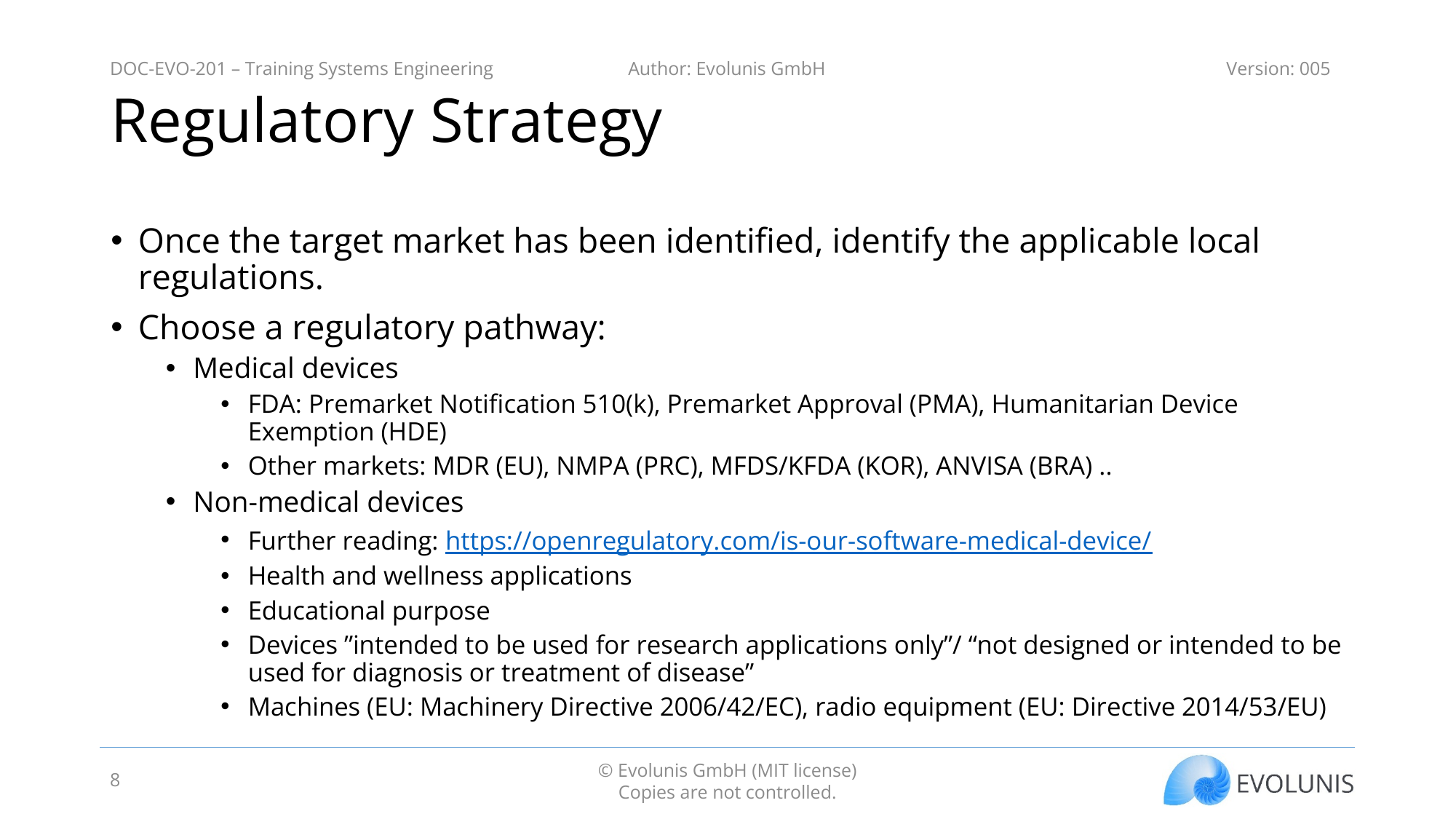

# Regulatory Strategy
Once the target market has been identified, identify the applicable local regulations.
Choose a regulatory pathway:
Medical devices
FDA: Premarket Notification 510(k), Premarket Approval (PMA), Humanitarian Device Exemption (HDE)
Other markets: MDR (EU), NMPA (PRC), MFDS/KFDA (KOR), ANVISA (BRA) ..
Non-medical devices
Further reading: https://openregulatory.com/is-our-software-medical-device/
Health and wellness applications
Educational purpose
Devices ”intended to be used for research applications only”/ “not designed or intended to be used for diagnosis or treatment of disease”
Machines (EU: Machinery Directive 2006/42/EC), radio equipment (EU: Directive 2014/53/EU)
8